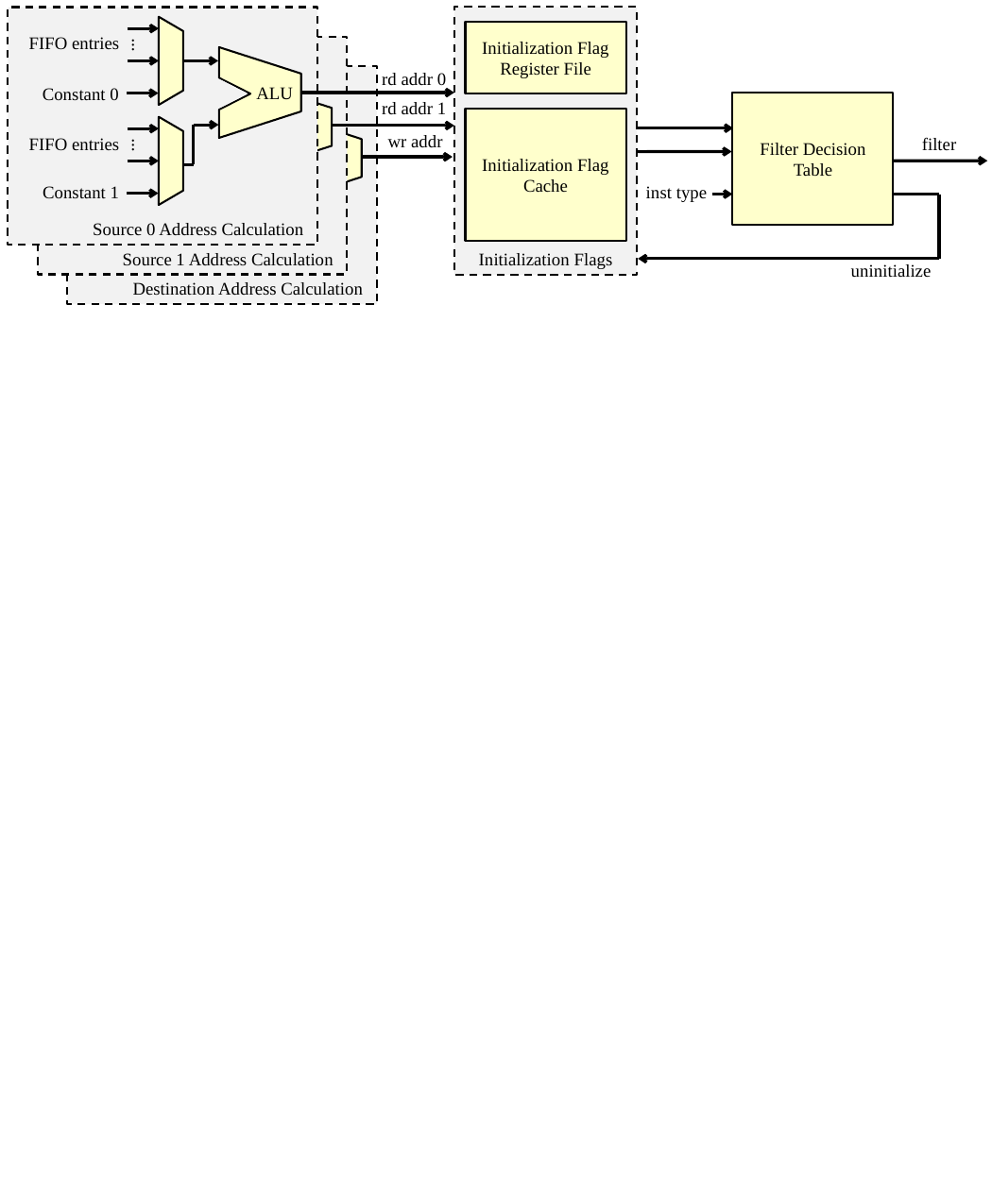

FIFO entries
…

Constant 0
Initialization Flag Register File

ALU
rd addr 0

rd addr 1
Filter Decision Table
Initialization Flag Cache

FIFO entries
…

Constant 1
wr addr
filter
inst type
Source 0 Address Calculation
Source 1 Address Calculation
Initialization Flags
uninitialize
Destination Address Calculation